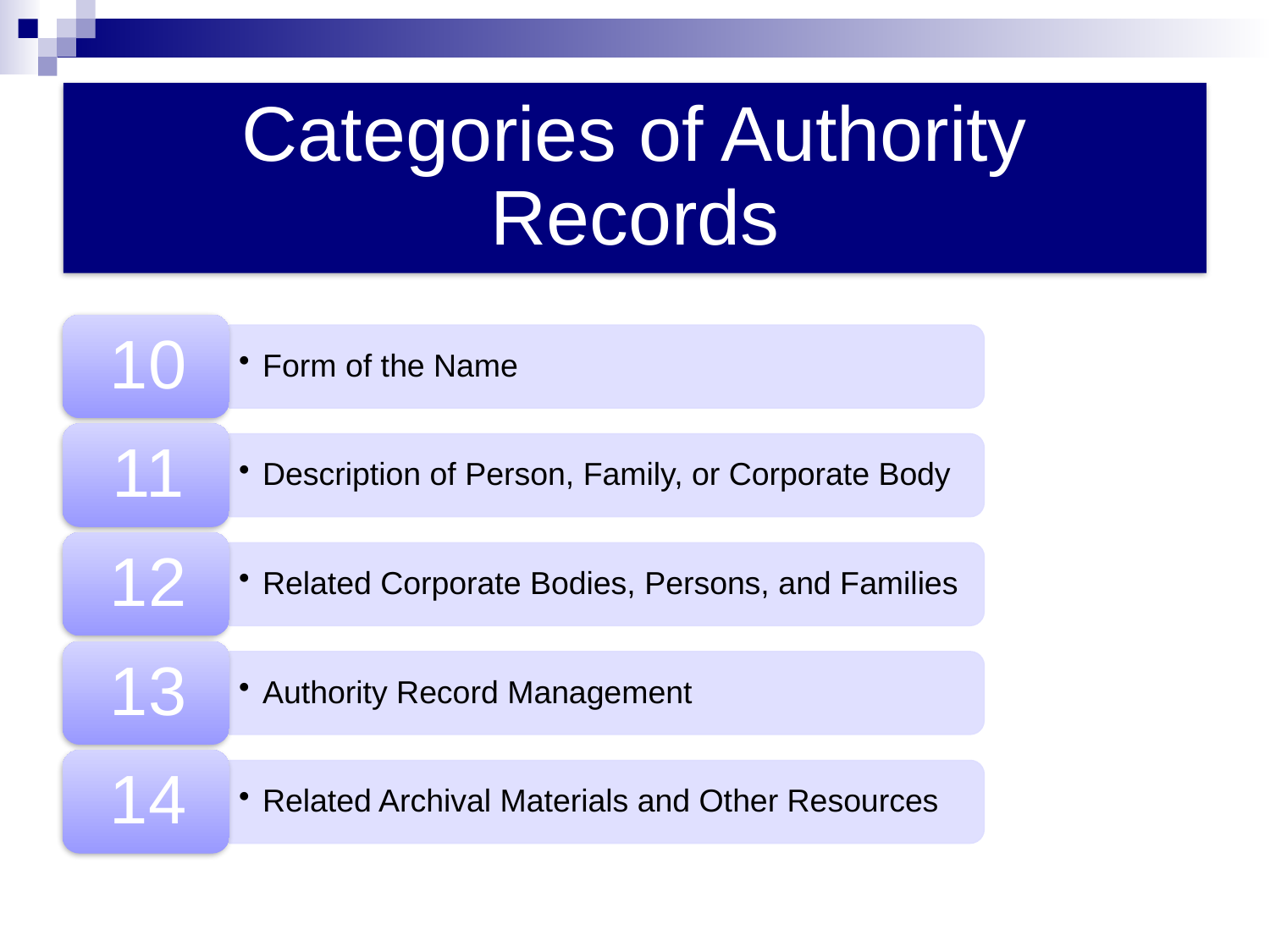

Categories of Authority Records
Form of the Name
10
Description of Person, Family, or Corporate Body
11
Related Corporate Bodies, Persons, and Families
12
Authority Record Management
13
Related Archival Materials and Other Resources
14